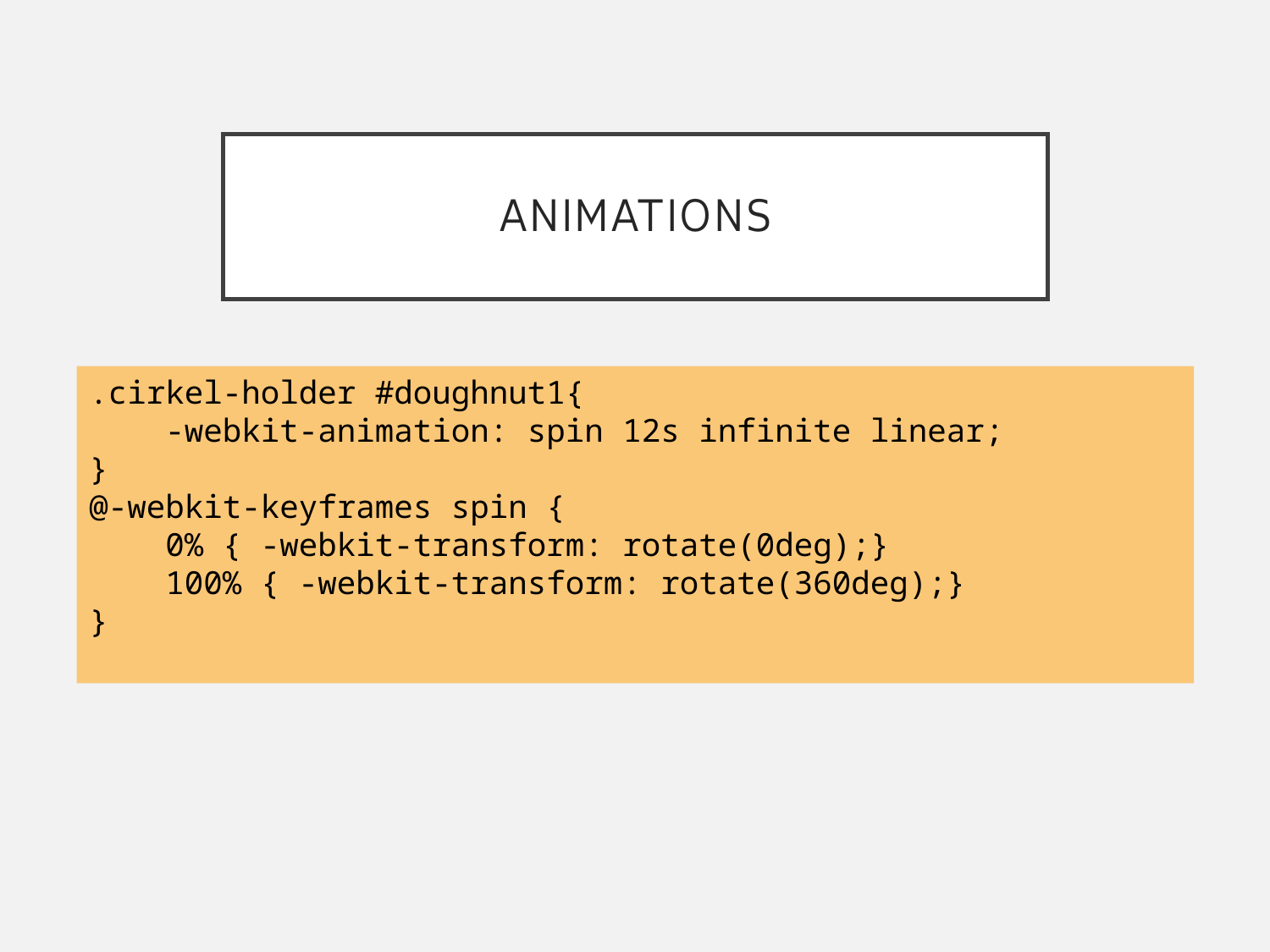

# Animations
.cirkel-holder #doughnut1{
    -webkit-animation: spin 12s infinite linear;
}
@-webkit-keyframes spin {
    0% { -webkit-transform: rotate(0deg);}
    100% { -webkit-transform: rotate(360deg);}
}